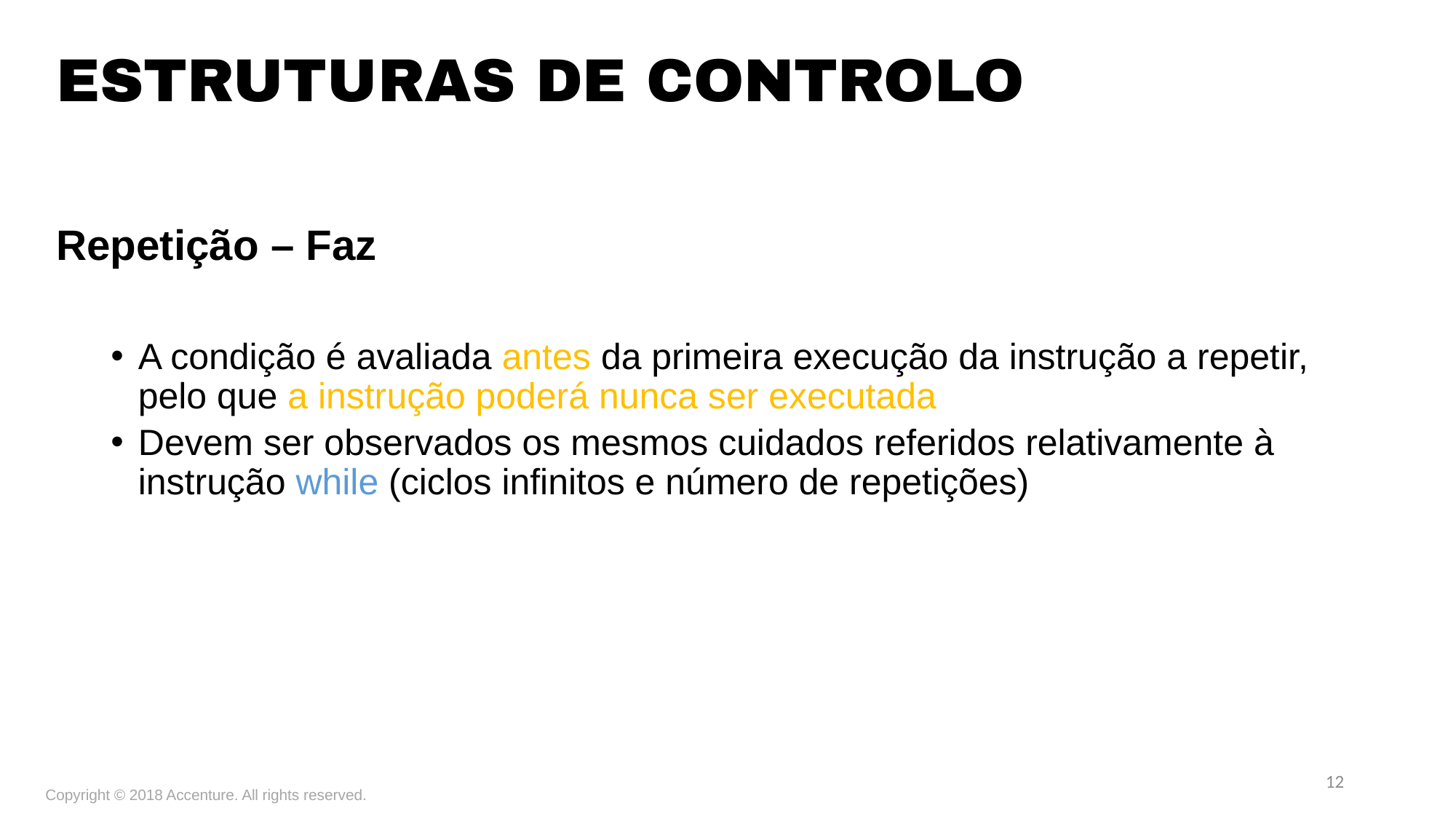

ESTRUTURAS DE CONTROLO
Repetição – Faz

A condição é avaliada antes da primeira execução da instrução a repetir, pelo que a instrução poderá nunca ser executada
Devem ser observados os mesmos cuidados referidos relativamente à instrução while (ciclos infinitos e número de repetições)
12
Copyright © 2018 Accenture. All rights reserved.